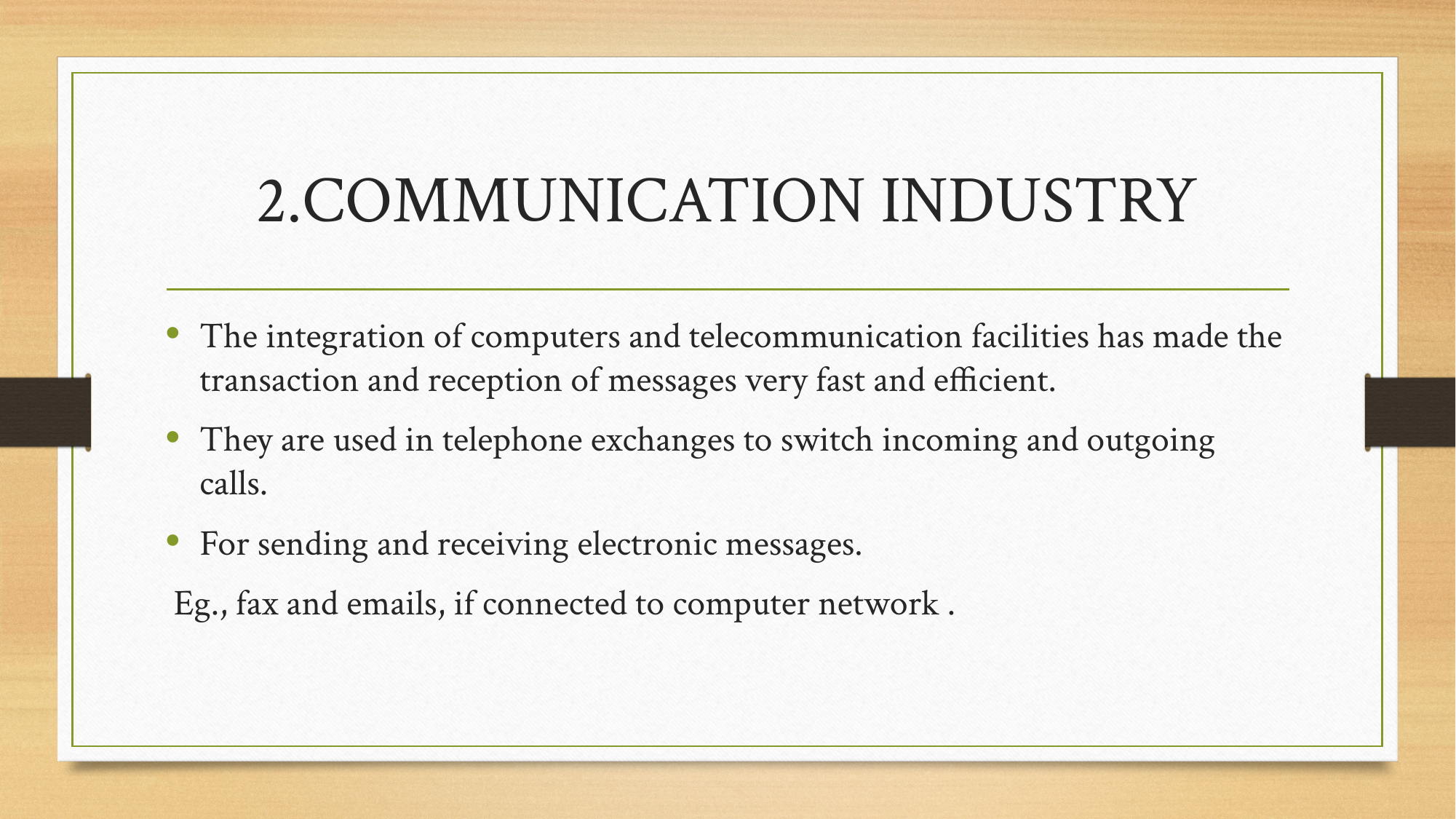

# 2.COMMUNICATION INDUSTRY
The integration of computers and telecommunication facilities has made the transaction and reception of messages very fast and efficient.
They are used in telephone exchanges to switch incoming and outgoing calls.
For sending and receiving electronic messages.
 Eg., fax and emails, if connected to computer network .